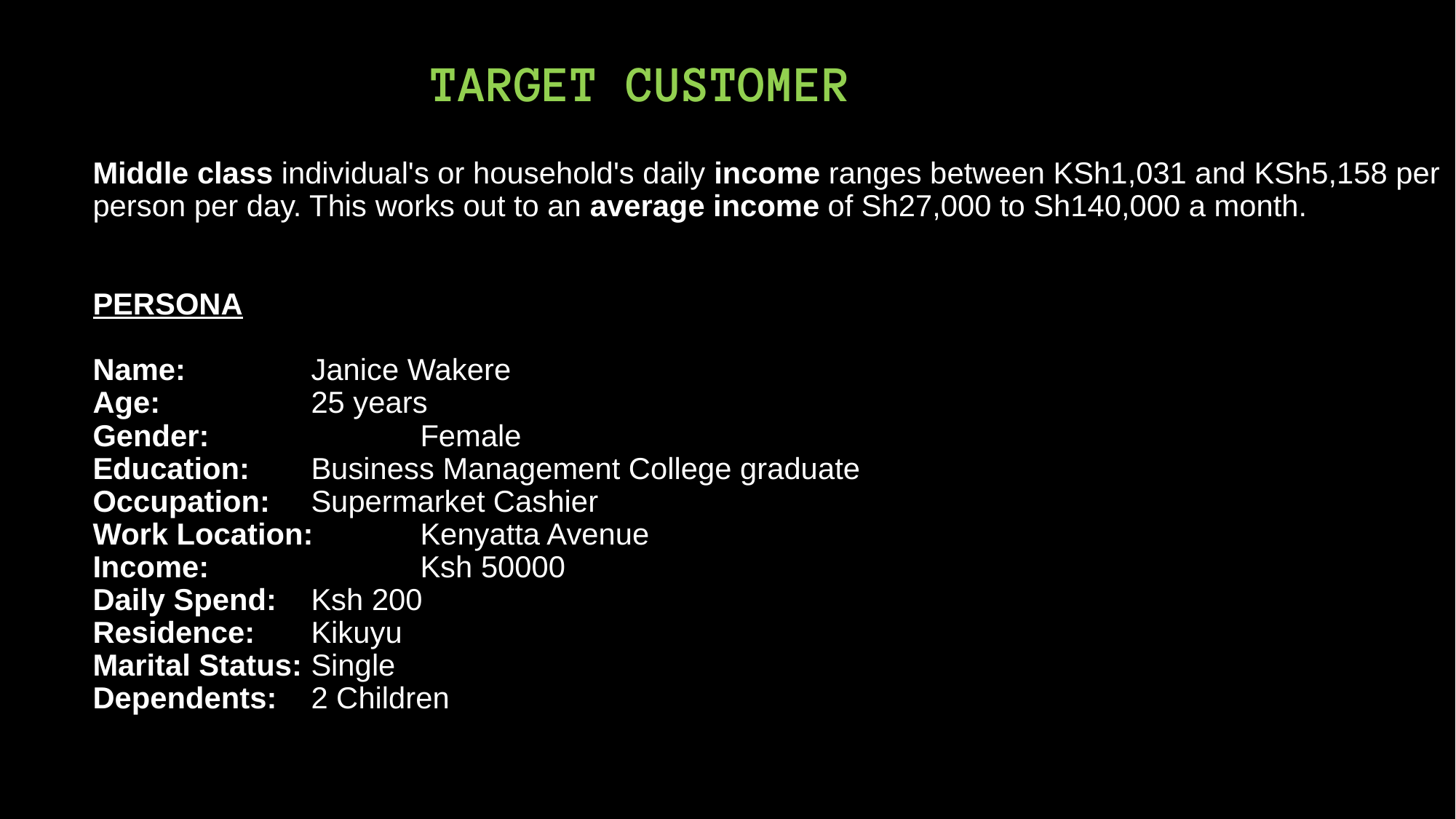

TARGET CUSTOMER
# Middle class individual's or household's daily income ranges between KSh1,031 and KSh5,158 per person per day. This works out to an average income of Sh27,000 to Sh140,000 a month. PERSONA Name:		Janice Wakere Age:		25 years Gender:		Female Education:	Business Management College graduate Occupation:	Supermarket Cashier Work Location:	Kenyatta Avenue Income:		Ksh 50000 Daily Spend:	Ksh 200 Residence:	Kikuyu Marital Status:	Single Dependents:	2 Children